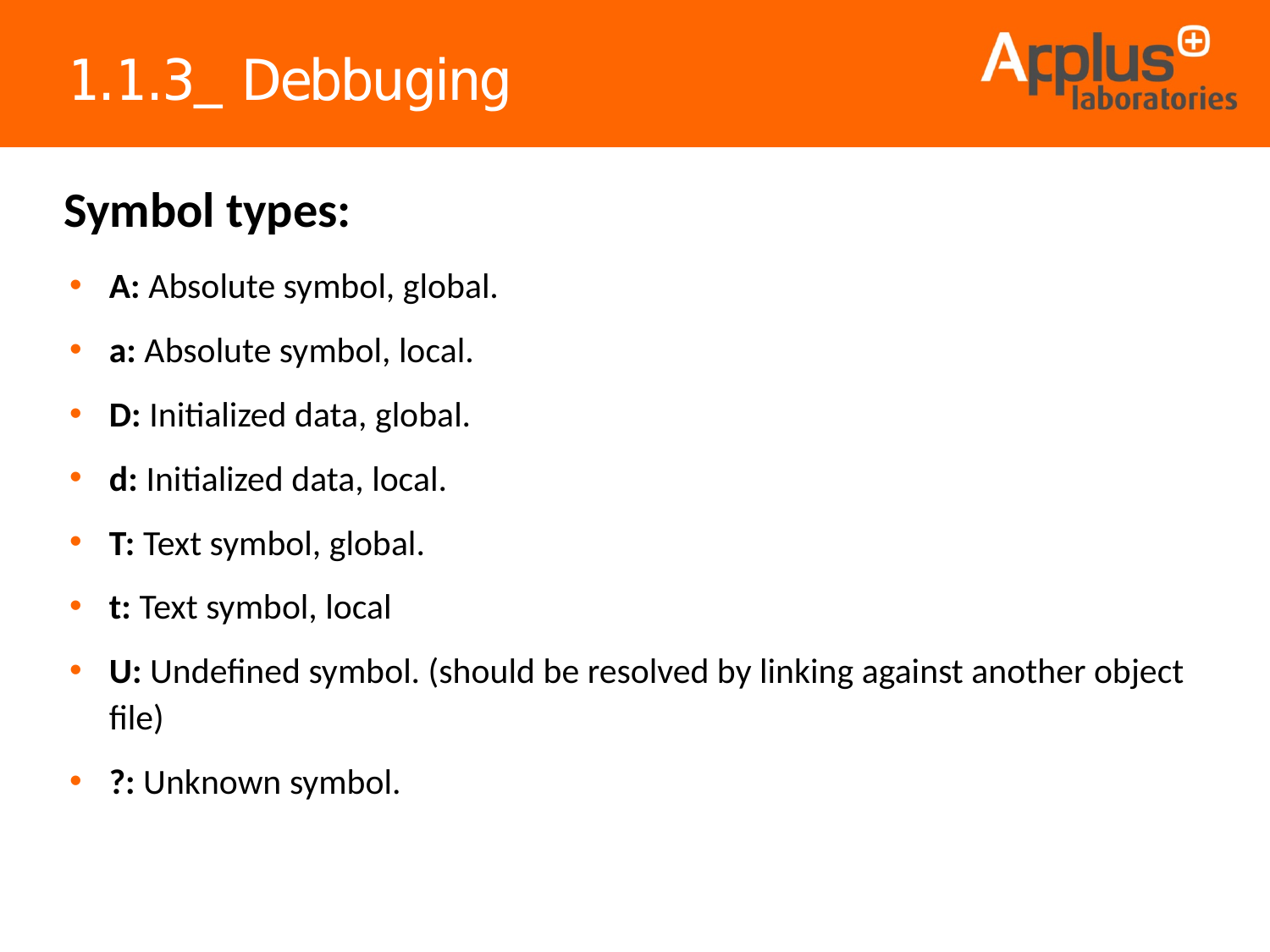

1.1.3_ Debbuging
Symbol types:
A: Absolute symbol, global.
a: Absolute symbol, local.
D: Initialized data, global.
d: Initialized data, local.
T: Text symbol, global.
t: Text symbol, local
U: Undefined symbol. (should be resolved by linking against another object file)
?: Unknown symbol.